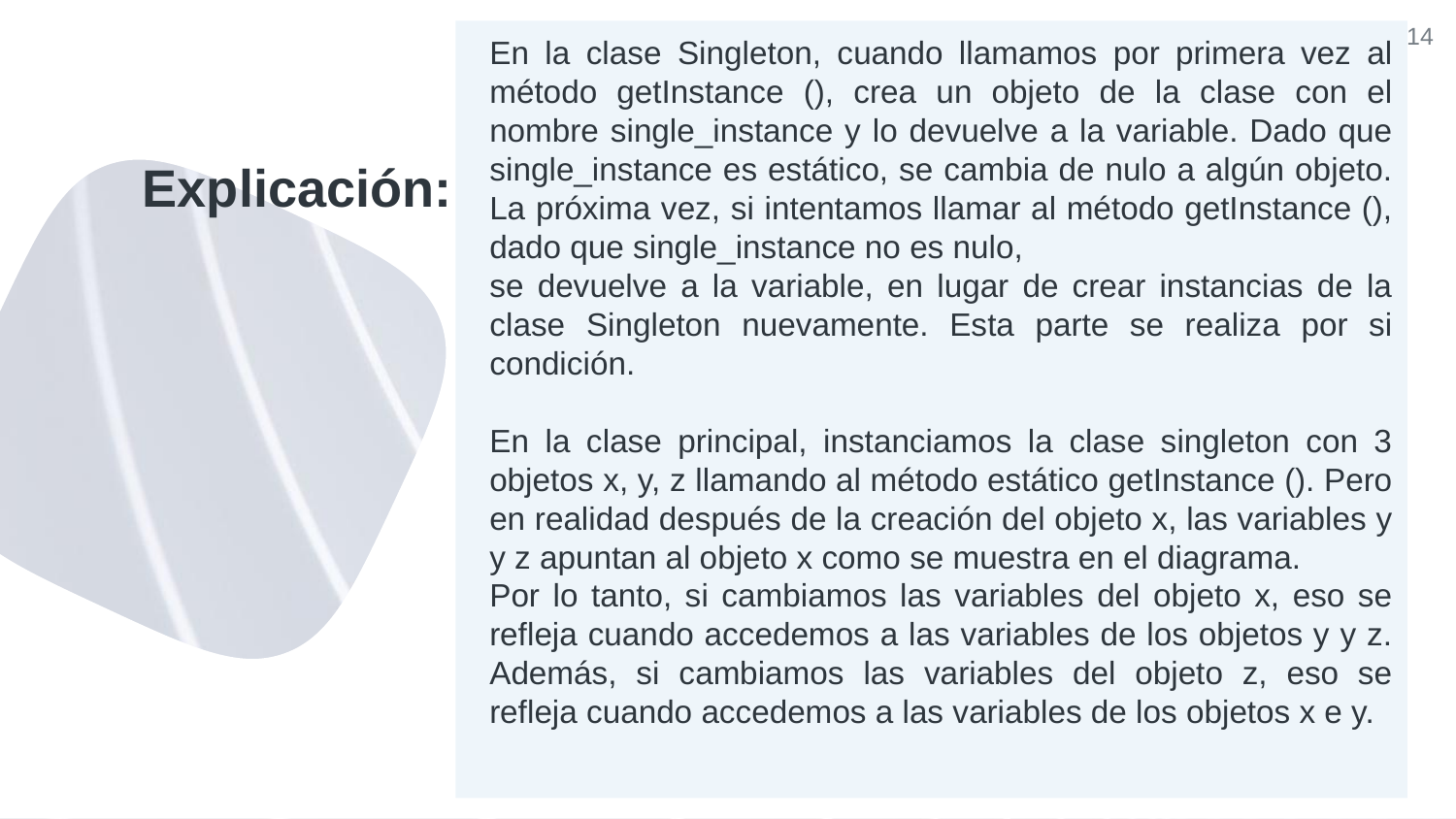

14
En la clase Singleton, cuando llamamos por primera vez al método getInstance (), crea un objeto de la clase con el nombre single_instance y lo devuelve a la variable. Dado que single_instance es estático, se cambia de nulo a algún objeto. La próxima vez, si intentamos llamar al método getInstance (), dado que single_instance no es nulo,
se devuelve a la variable, en lugar de crear instancias de la clase Singleton nuevamente. Esta parte se realiza por si condición.

En la clase principal, instanciamos la clase singleton con 3 objetos x, y, z llamando al método estático getInstance (). Pero en realidad después de la creación del objeto x, las variables y y z apuntan al objeto x como se muestra en el diagrama.
Por lo tanto, si cambiamos las variables del objeto x, eso se refleja cuando accedemos a las variables de los objetos y y z. Además, si cambiamos las variables del objeto z, eso se refleja cuando accedemos a las variables de los objetos x e y.
# Explicación: